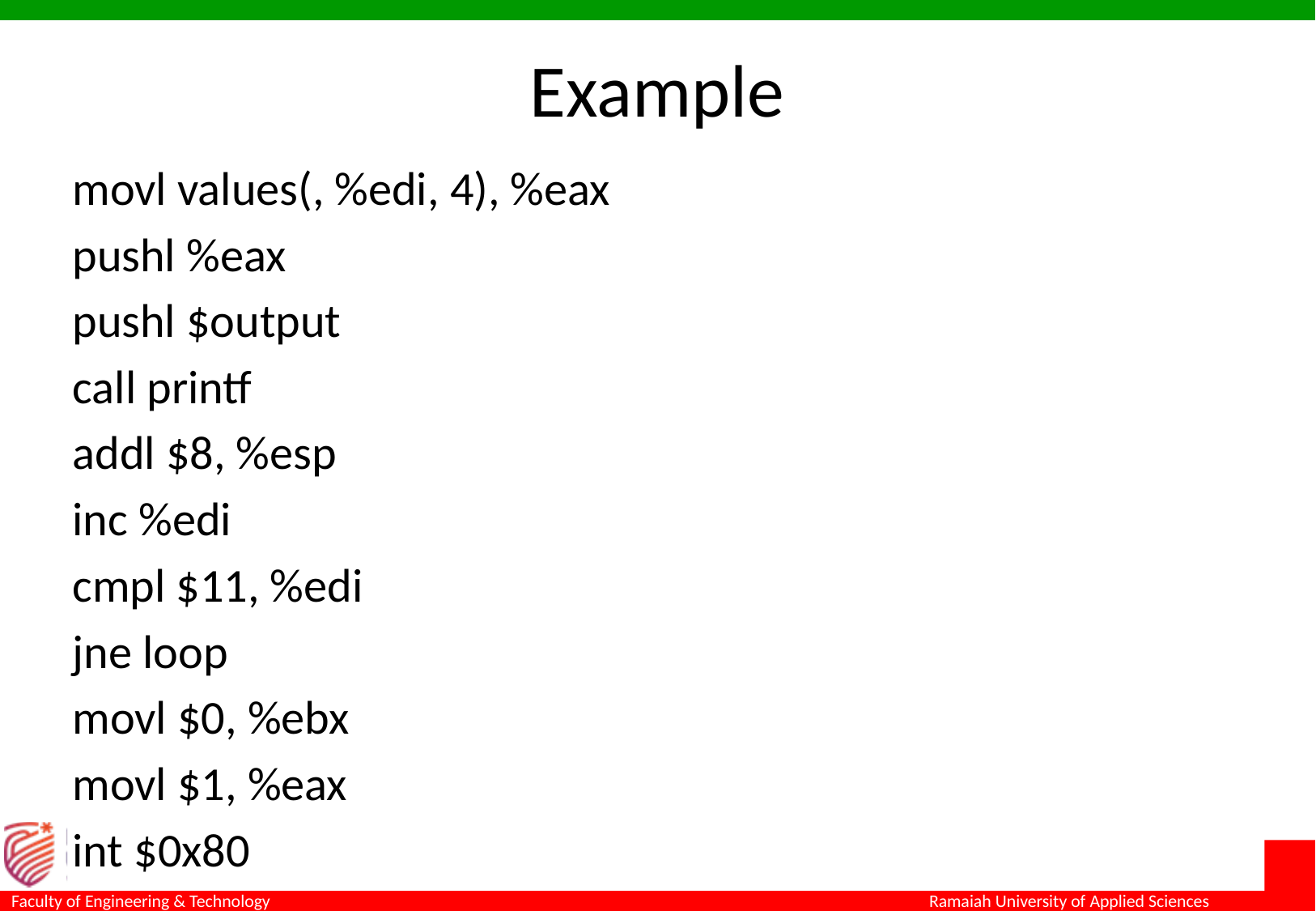

# Example
movl values(, %edi, 4), %eax
pushl %eax
pushl $output
call printf
addl $8, %esp
inc %edi
cmpl $11, %edi
jne loop
movl $0, %ebx
movl $1, %eax
int $0x80